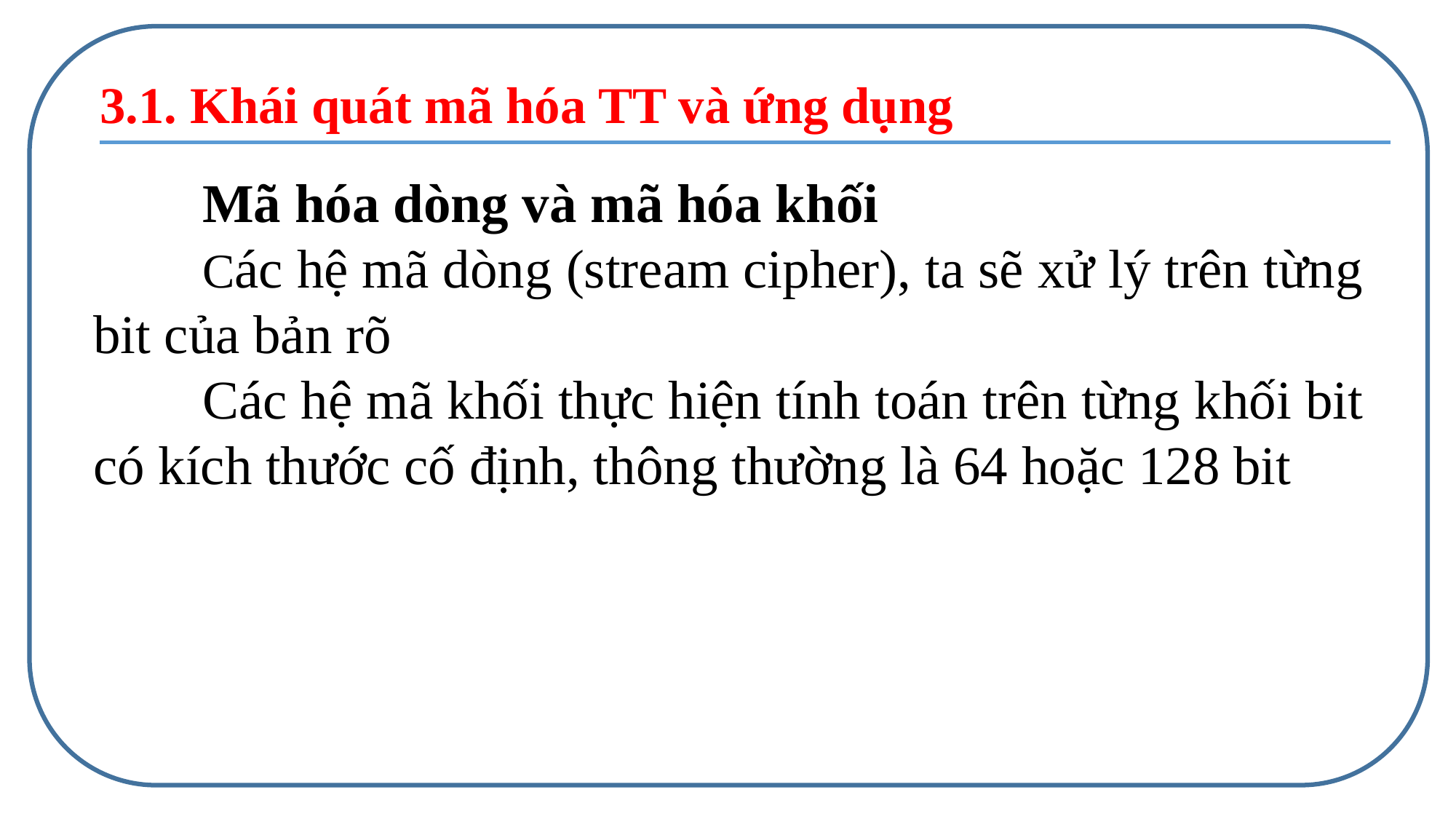

3.1. Khái quát mã hóa TT và ứng dụng
	Mã hóa dòng và mã hóa khối
	Các hệ mã dòng (stream cipher), ta sẽ xử lý trên từng bit của bản rõ
	Các hệ mã khối thực hiện tính toán trên từng khối bit có kích thước cố định, thông thường là 64 hoặc 128 bit